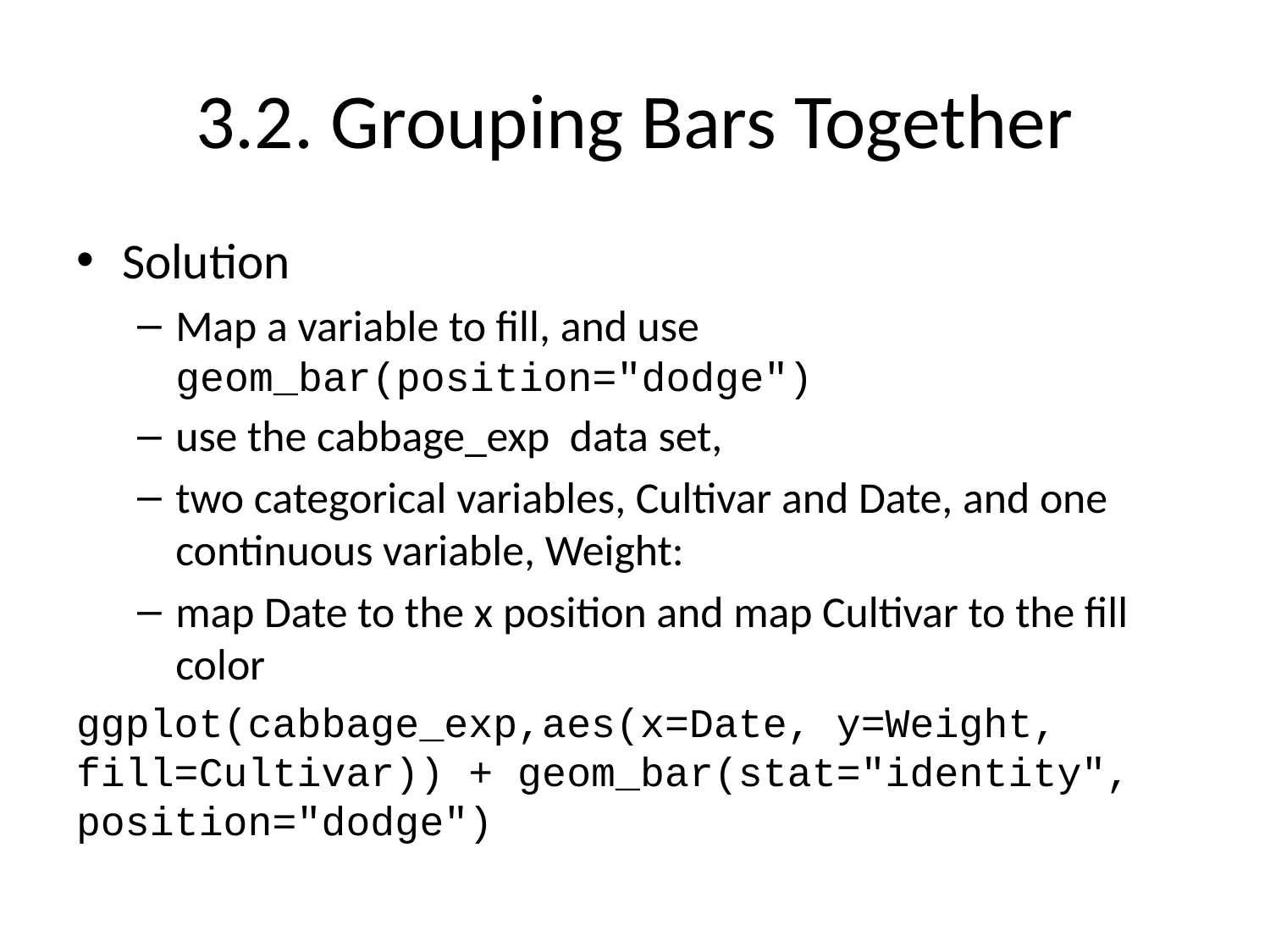

# 3.2. Grouping Bars Together
Solution
Map a variable to fill, and use geom_bar(position="dodge")
use the cabbage_exp  data set,
two categorical variables, Cultivar and Date, and one continuous variable, Weight:
map Date to the x position and map Cultivar to the fill color
ggplot(cabbage_exp,aes(x=Date, y=Weight, fill=Cultivar)) + geom_bar(stat="identity", position="dodge")